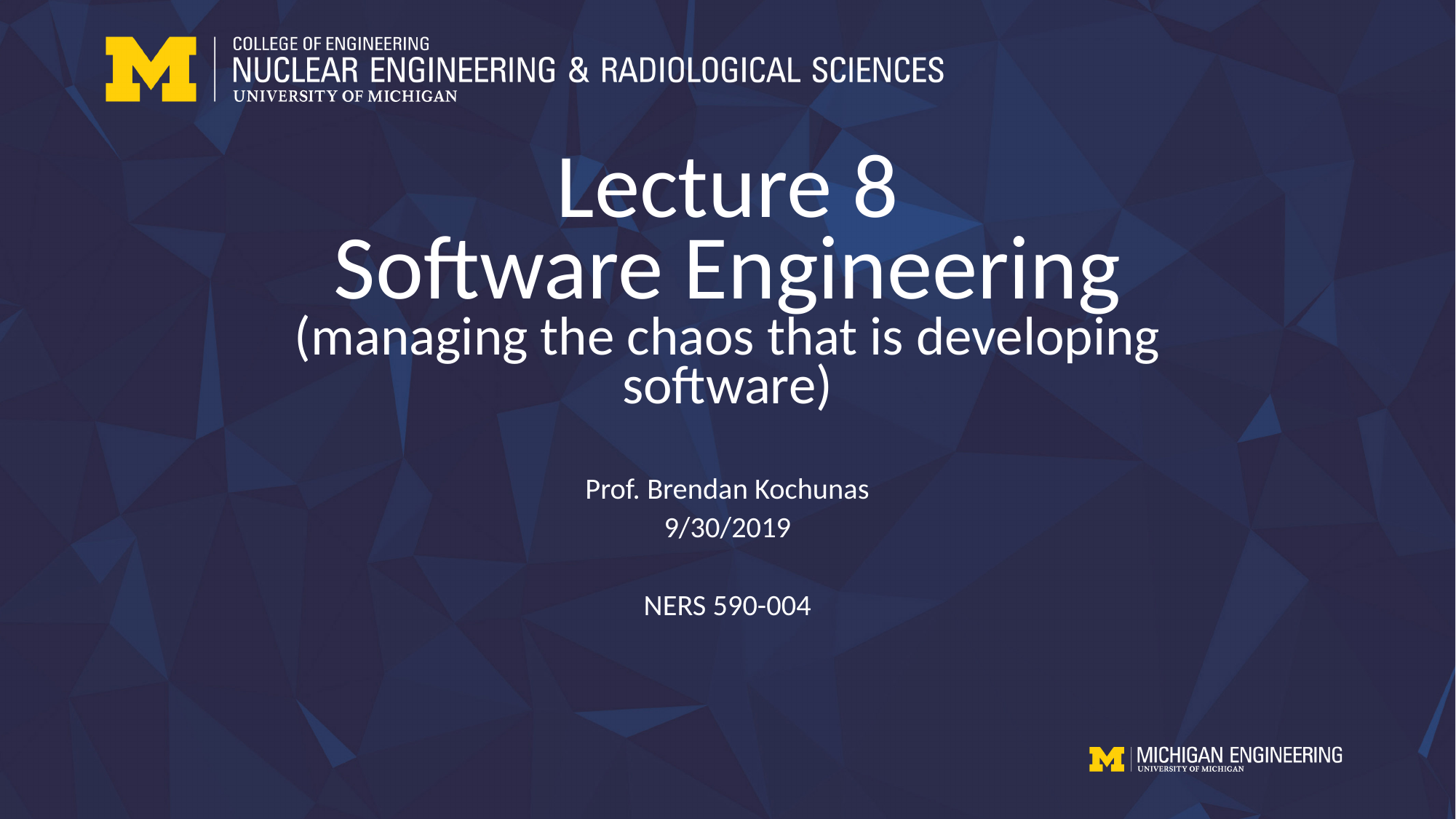

# Lecture 8 Software Engineering (managing the chaos that is developing software)

Prof. Brendan Kochunas
9/30/2019

NERS 590-004